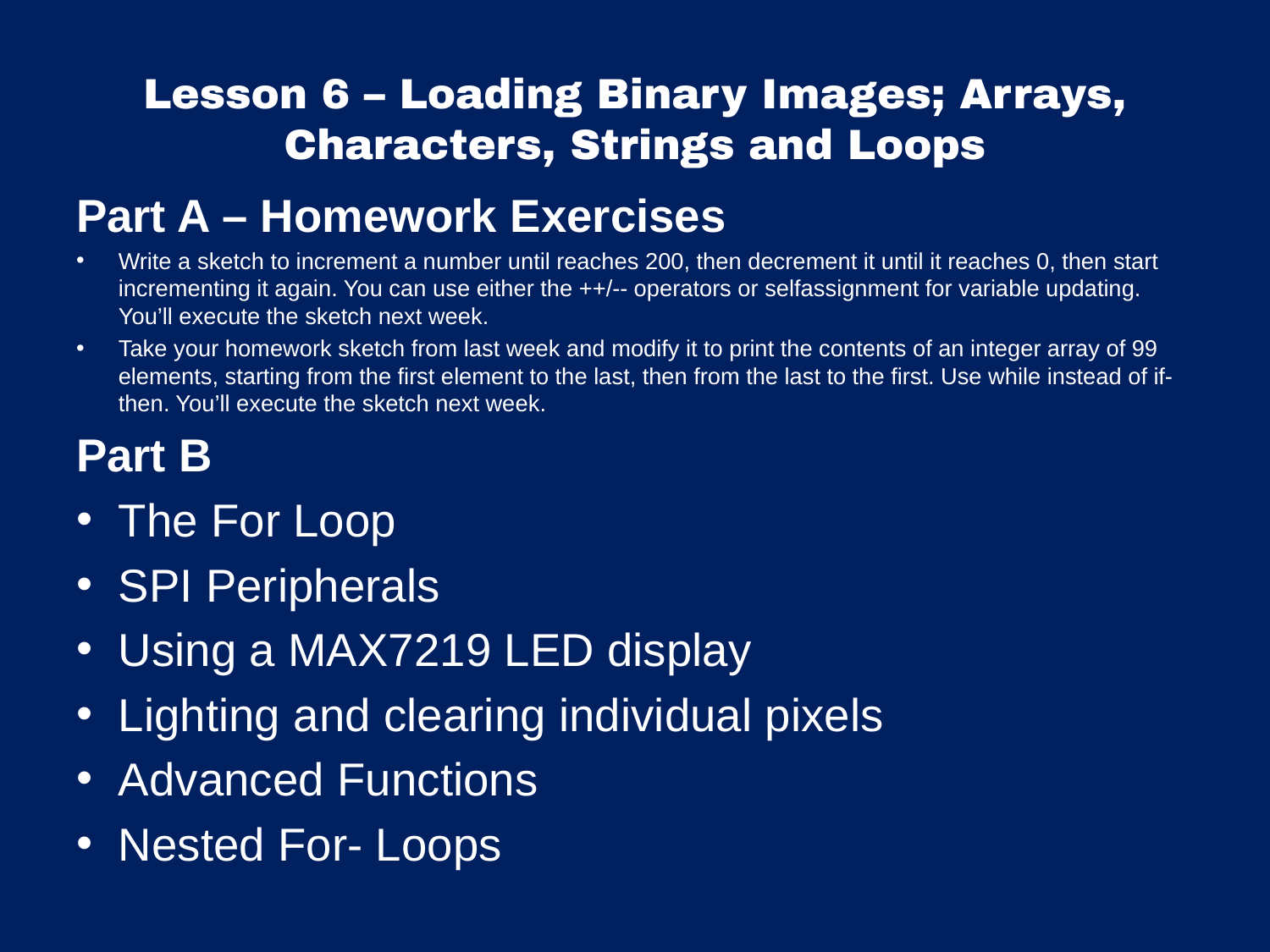

# Lesson 6 – Loading Binary Images; Arrays, Characters, Strings and Loops
Part A – Homework Exercises
Write a sketch to increment a number until reaches 200, then decrement it until it reaches 0, then start incrementing it again. You can use either the ++/-- operators or selfassignment for variable updating. You’ll execute the sketch next week.
Take your homework sketch from last week and modify it to print the contents of an integer array of 99 elements, starting from the first element to the last, then from the last to the first. Use while instead of if-then. You’ll execute the sketch next week.
Part B
The For Loop
SPI Peripherals
Using a MAX7219 LED display
Lighting and clearing individual pixels
Advanced Functions
Nested For- Loops